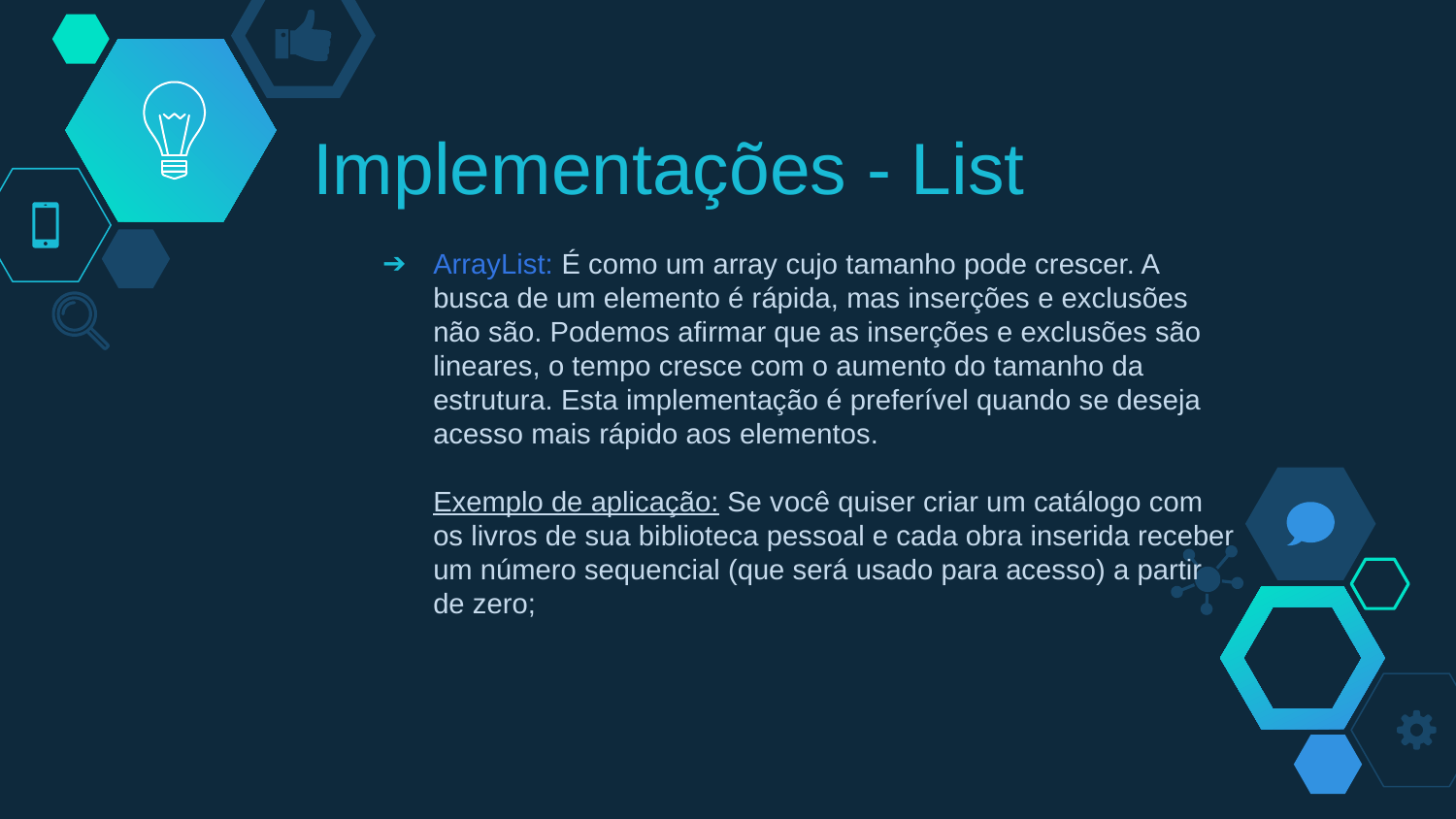

# Implementações - List
ArrayList: É como um array cujo tamanho pode crescer. A busca de um elemento é rápida, mas inserções e exclusões não são. Podemos afirmar que as inserções e exclusões são lineares, o tempo cresce com o aumento do tamanho da estrutura. Esta implementação é preferível quando se deseja acesso mais rápido aos elementos.

Exemplo de aplicação: Se você quiser criar um catálogo com os livros de sua biblioteca pessoal e cada obra inserida receber um número sequencial (que será usado para acesso) a partir de zero;